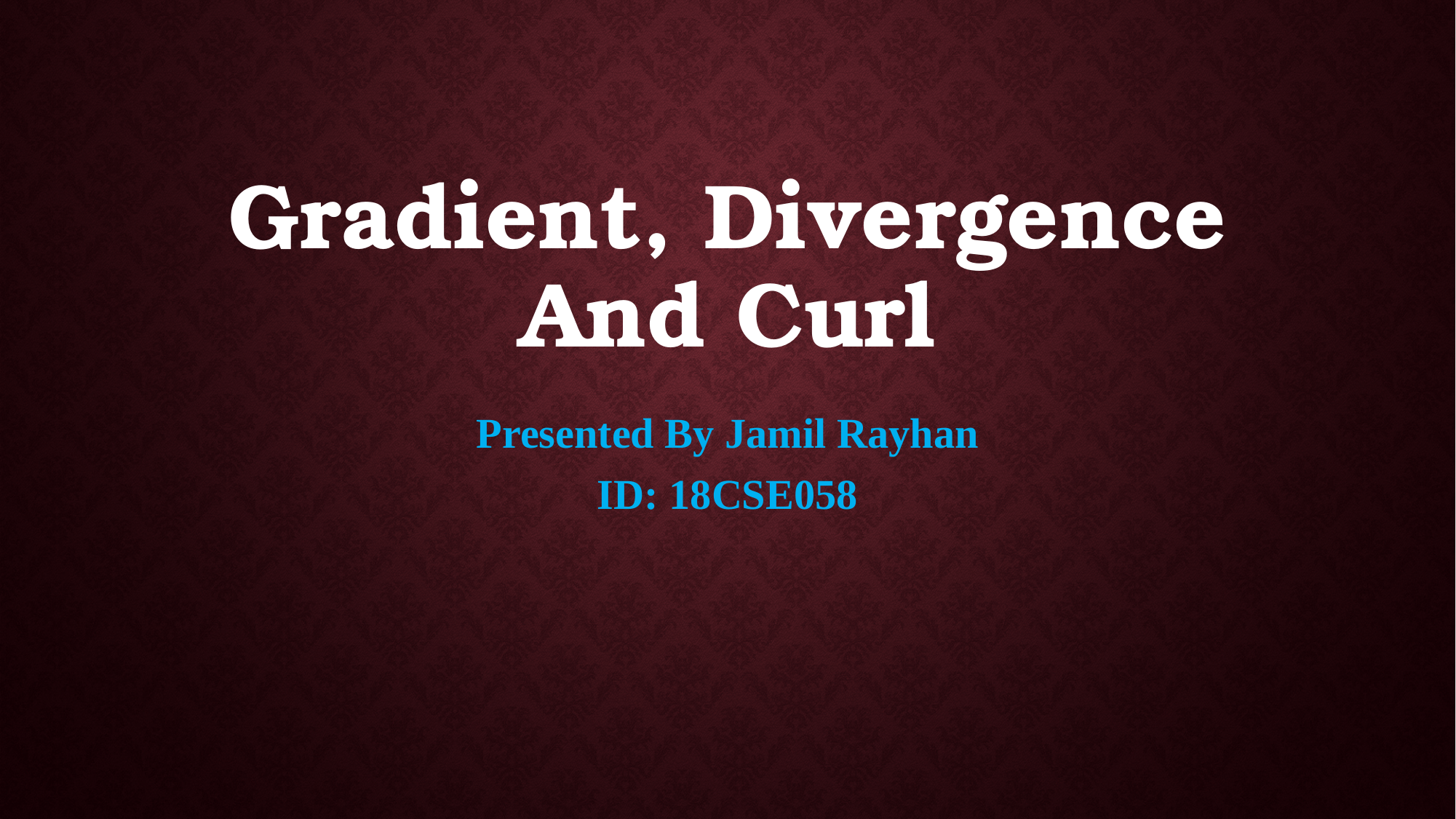

# Gradient, Divergence And Curl
Presented By Jamil Rayhan
ID: 18CSE058